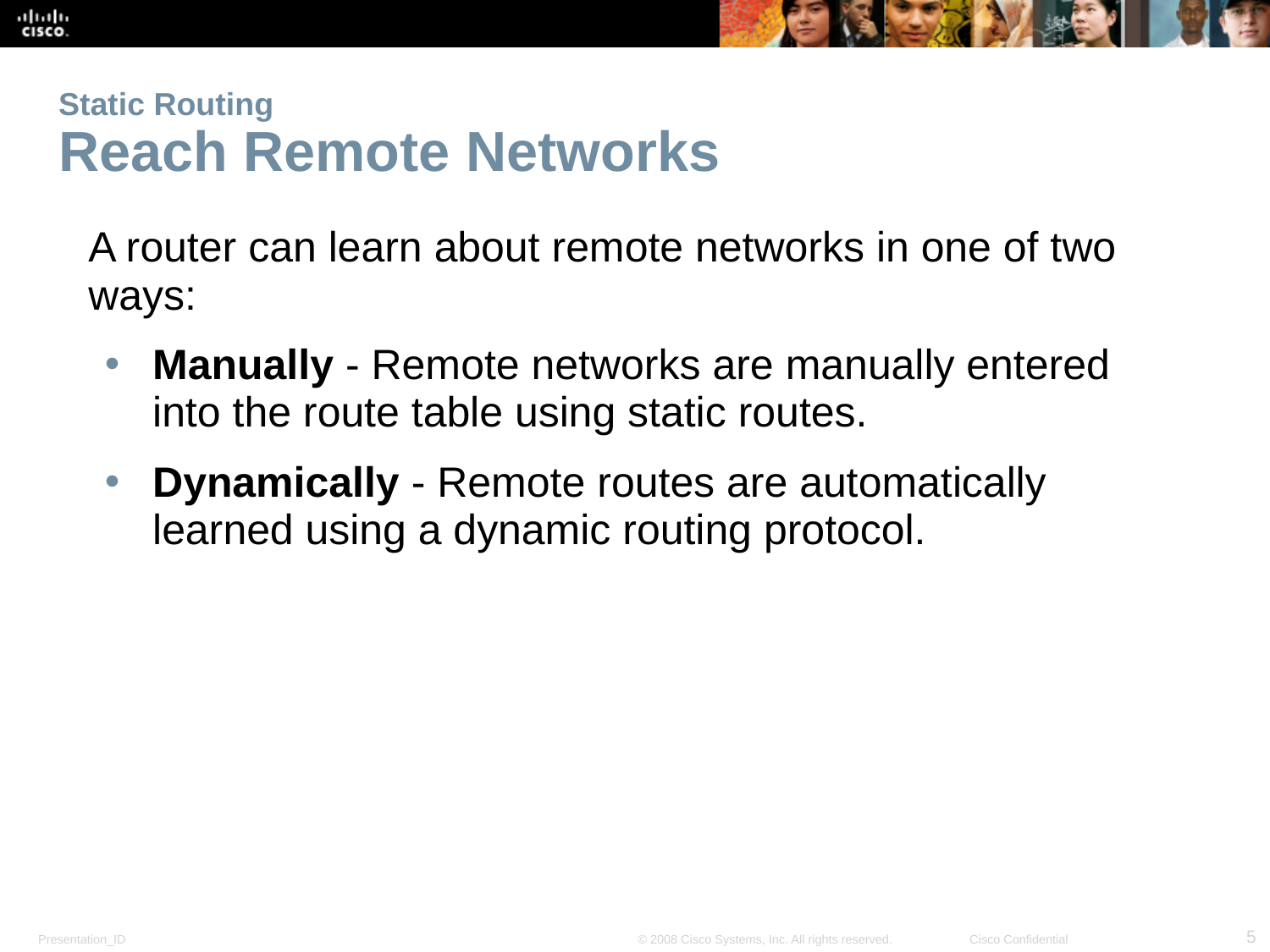

# Static Routing Reach Remote Networks
A router can learn about remote networks in one of two ways:
Manually - Remote networks are manually entered into the route table using static routes.
Dynamically - Remote routes are automatically learned using a dynamic routing protocol.